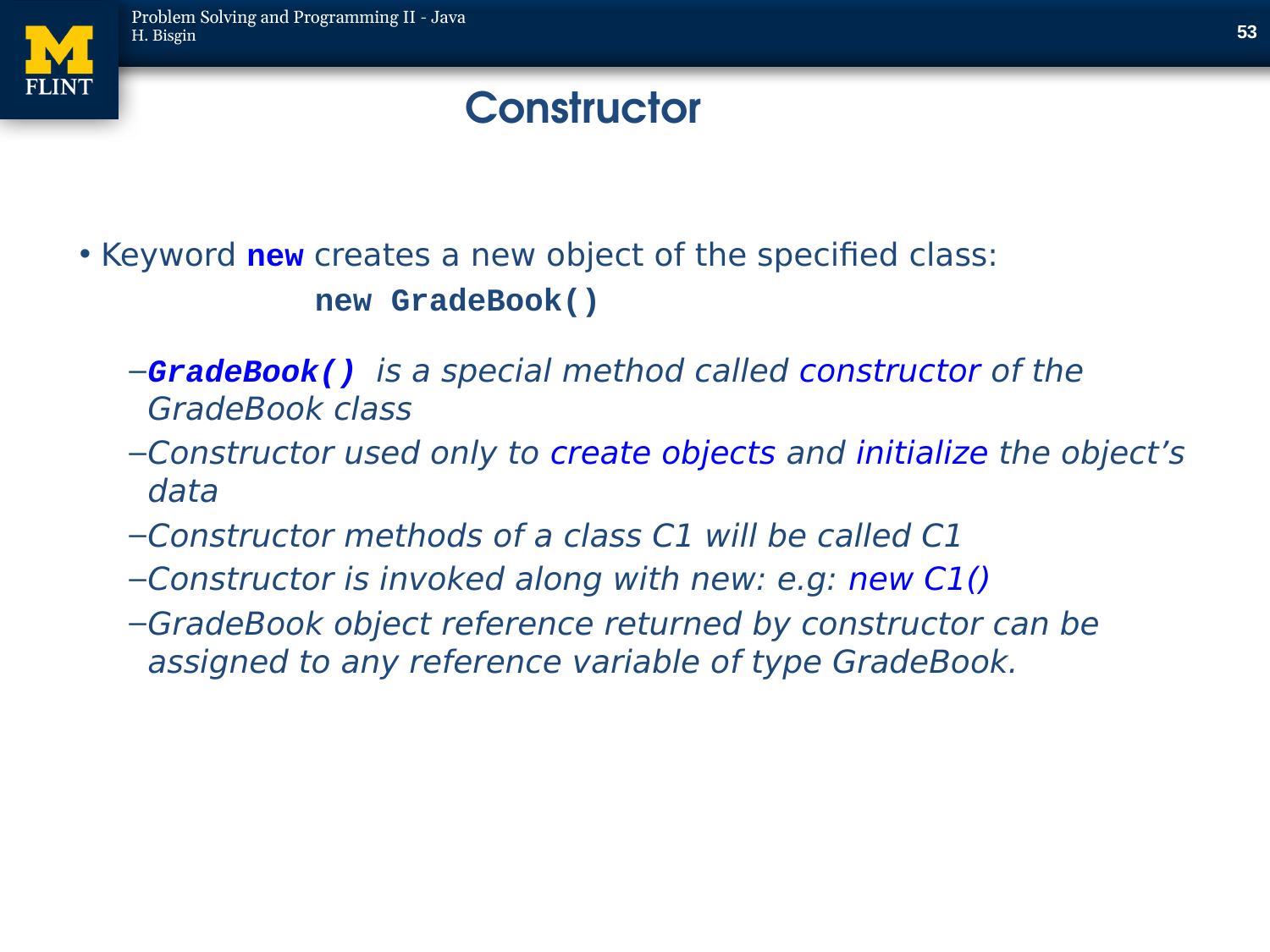

53
# Constructor
Keyword new creates a new object of the specified class:
		new GradeBook()

GradeBook() is a special method called constructor of the GradeBook class
Constructor used only to create objects and initialize the object’s data
Constructor methods of a class C1 will be called C1
Constructor is invoked along with new: e.g: new C1()
GradeBook object reference returned by constructor can be assigned to any reference variable of type GradeBook.